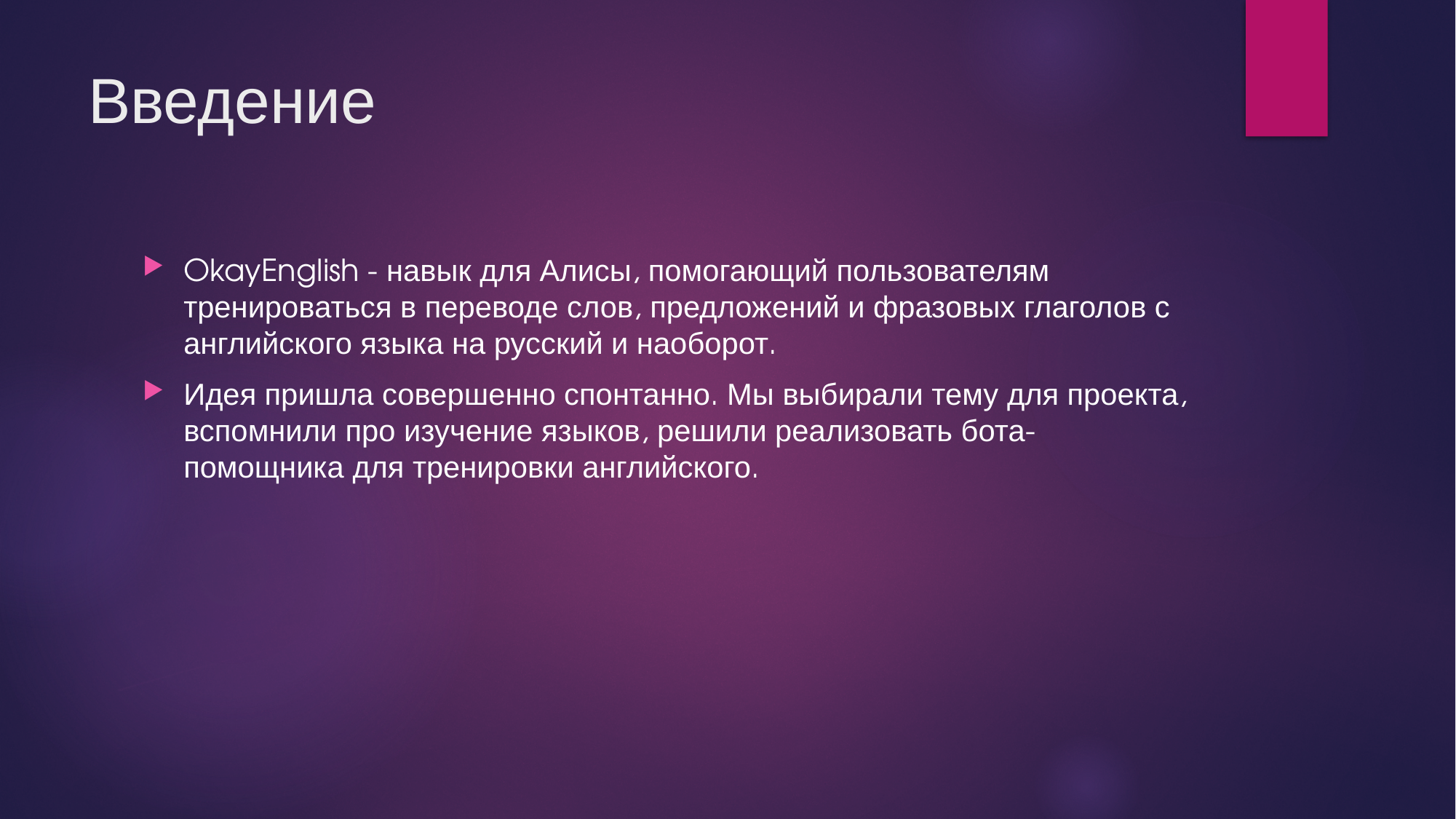

# Введение
OkayEnglish - навык для Алисы, помогающий пользователям тренироваться в переводе слов, предложений и фразовых глаголов с английского языка на русский и наоборот.
Идея пришла совершенно спонтанно. Мы выбирали тему для проекта, вспомнили про изучение языков, решили реализовать бота-помощника для тренировки английского.